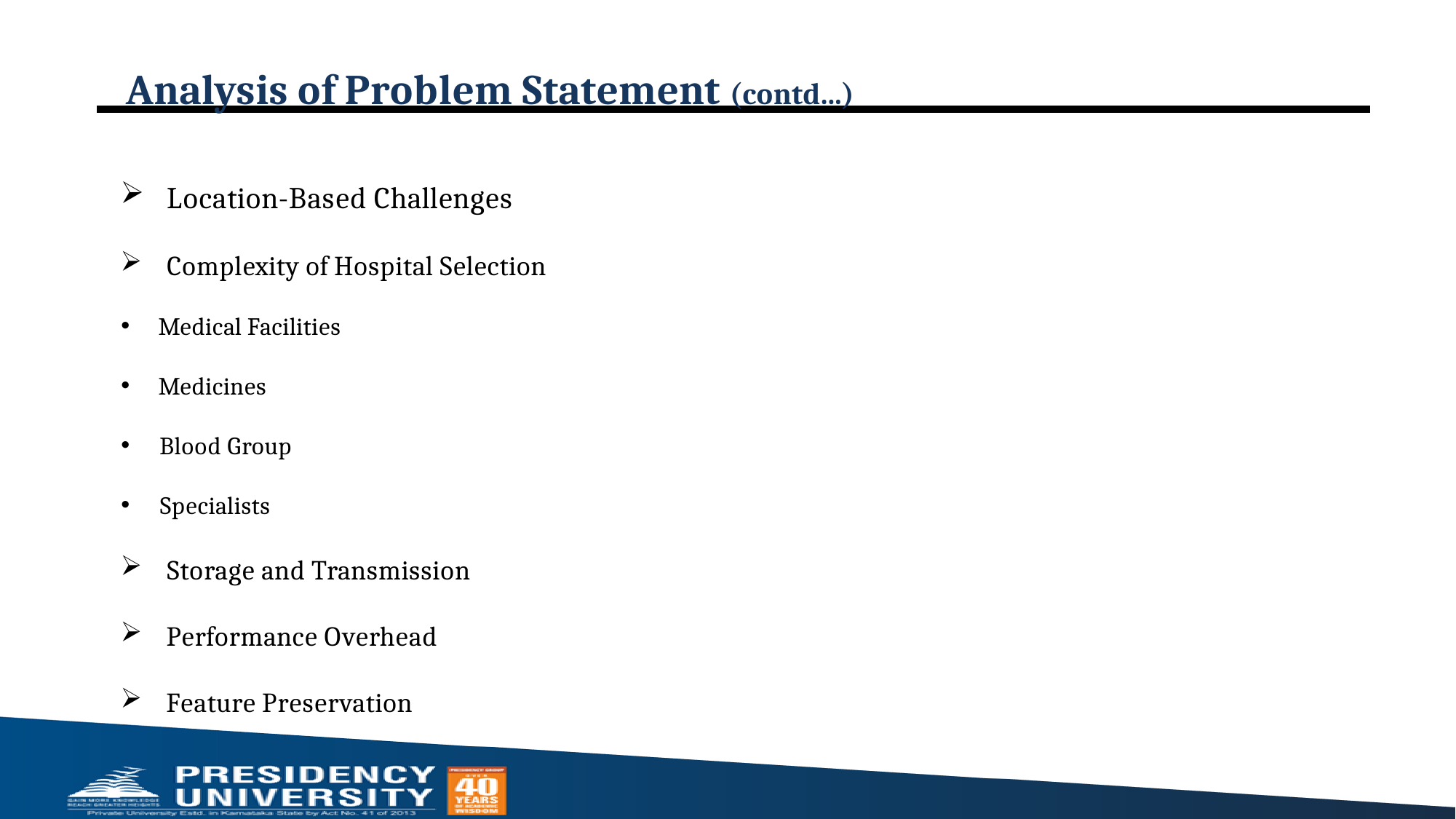

# Analysis of Problem Statement (contd...)
Location-Based Challenges
Complexity of Hospital Selection
Medical Facilities
Medicines
Blood Group
Specialists
Storage and Transmission
Performance Overhead
Feature Preservation